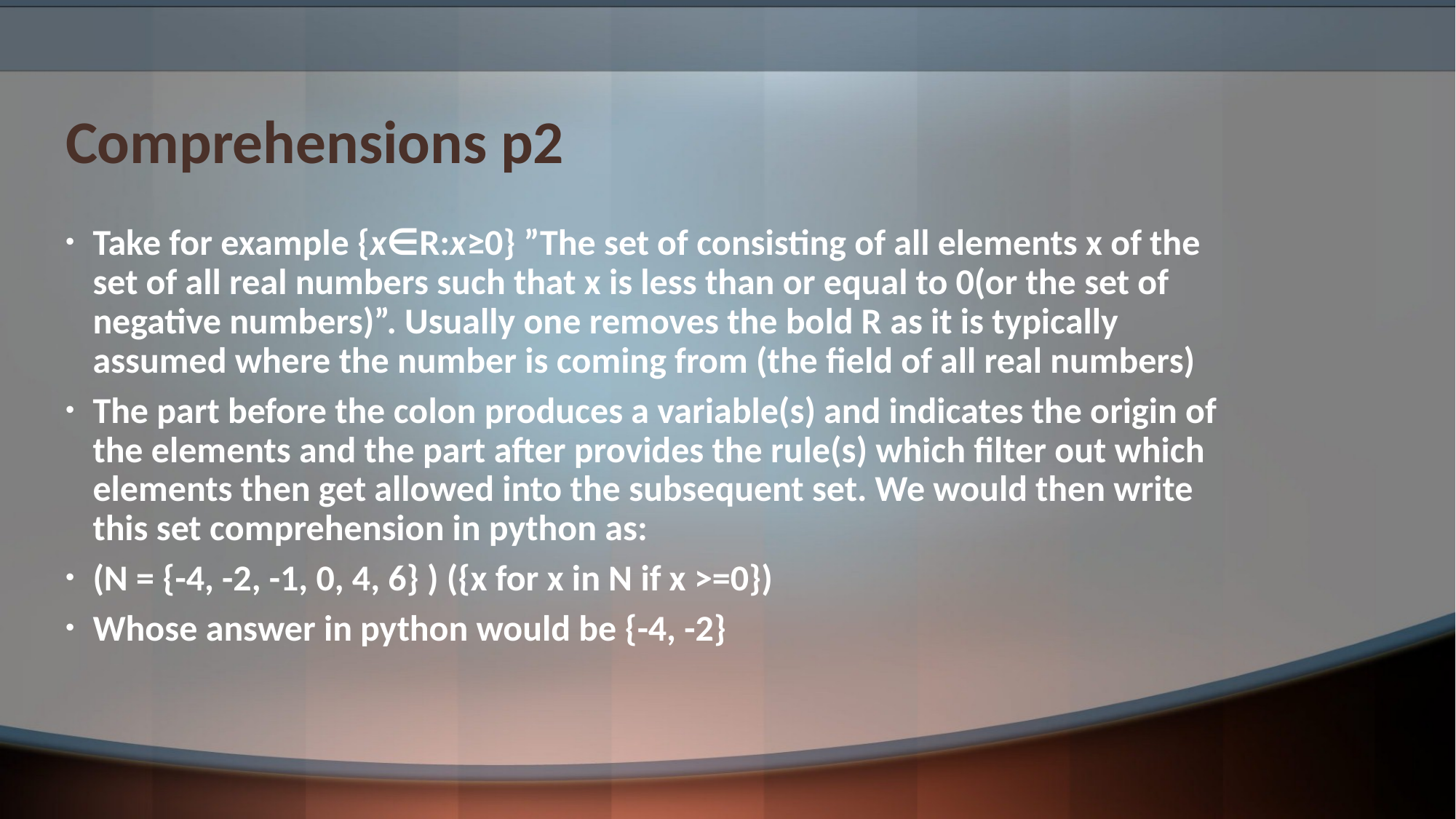

# Comprehensions p2
Take for example {x∈R:x≥0} ”The set of consisting of all elements x of the set of all real numbers such that x is less than or equal to 0(or the set of negative numbers)”. Usually one removes the bold R as it is typically assumed where the number is coming from (the field of all real numbers)
The part before the colon produces a variable(s) and indicates the origin of the elements and the part after provides the rule(s) which filter out which elements then get allowed into the subsequent set. We would then write this set comprehension in python as:
(N = {-4, -2, -1, 0, 4, 6} ) ({x for x in N if x >=0})
Whose answer in python would be {-4, -2}